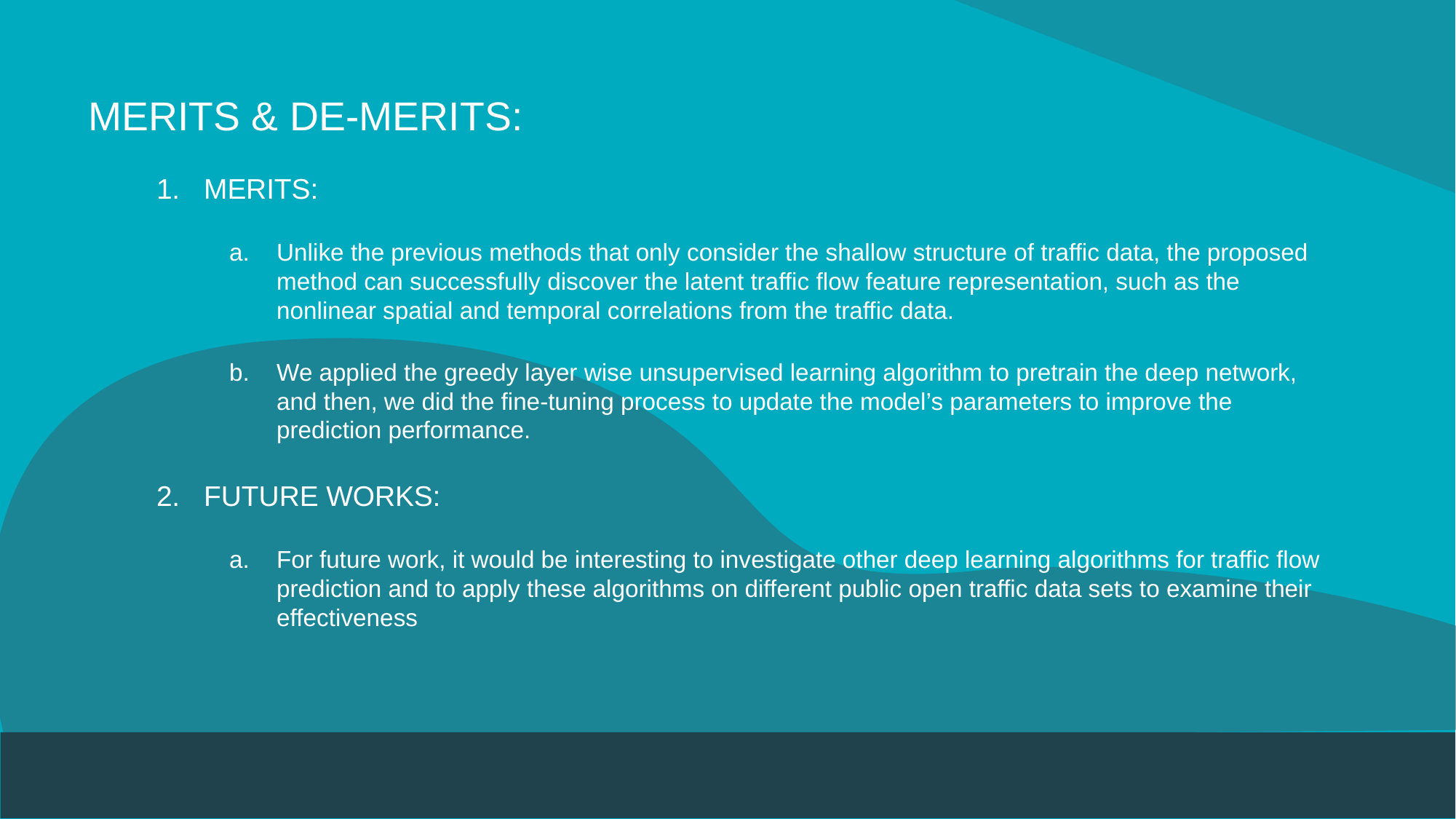

# MERITS & DE-MERITS:
MERITS:
Unlike the previous methods that only consider the shallow structure of traffic data, the proposed method can successfully discover the latent traffic flow feature representation, such as the nonlinear spatial and temporal correlations from the traffic data.
We applied the greedy layer wise unsupervised learning algorithm to pretrain the deep network, and then, we did the fine-tuning process to update the model’s parameters to improve the prediction performance.

FUTURE WORKS:
For future work, it would be interesting to investigate other deep learning algorithms for traffic flow prediction and to apply these algorithms on different public open traffic data sets to examine their effectiveness